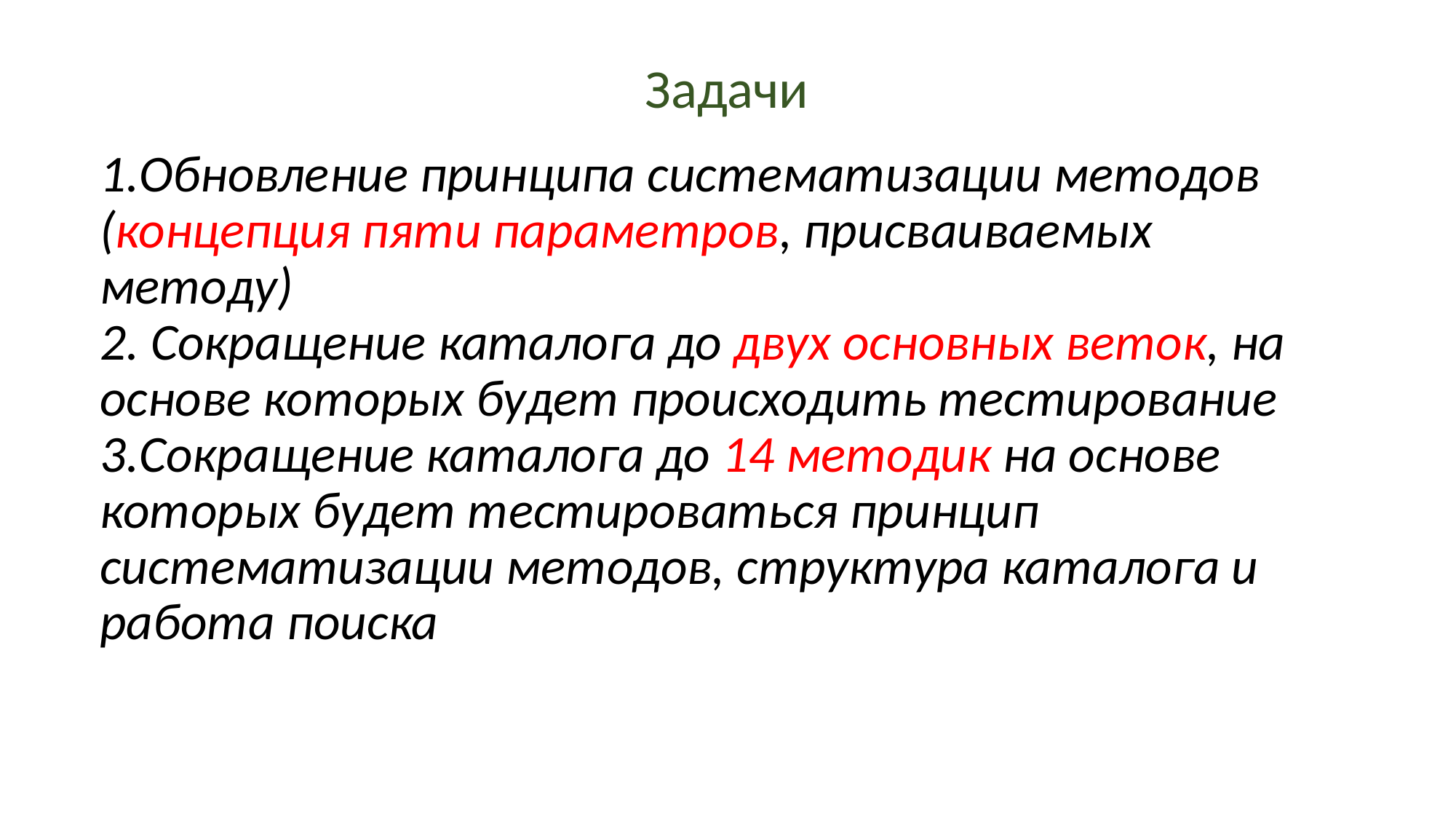

Задачи
# 1.Обновление принципа систематизации методов (концепция пяти параметров, присваиваемых методу) 2. Сокращение каталога до двух основных веток, на основе которых будет происходить тестирование 3.Сокращение каталога до 14 методик на основе которых будет тестироваться принцип систематизации методов, структура каталога и работа поиска